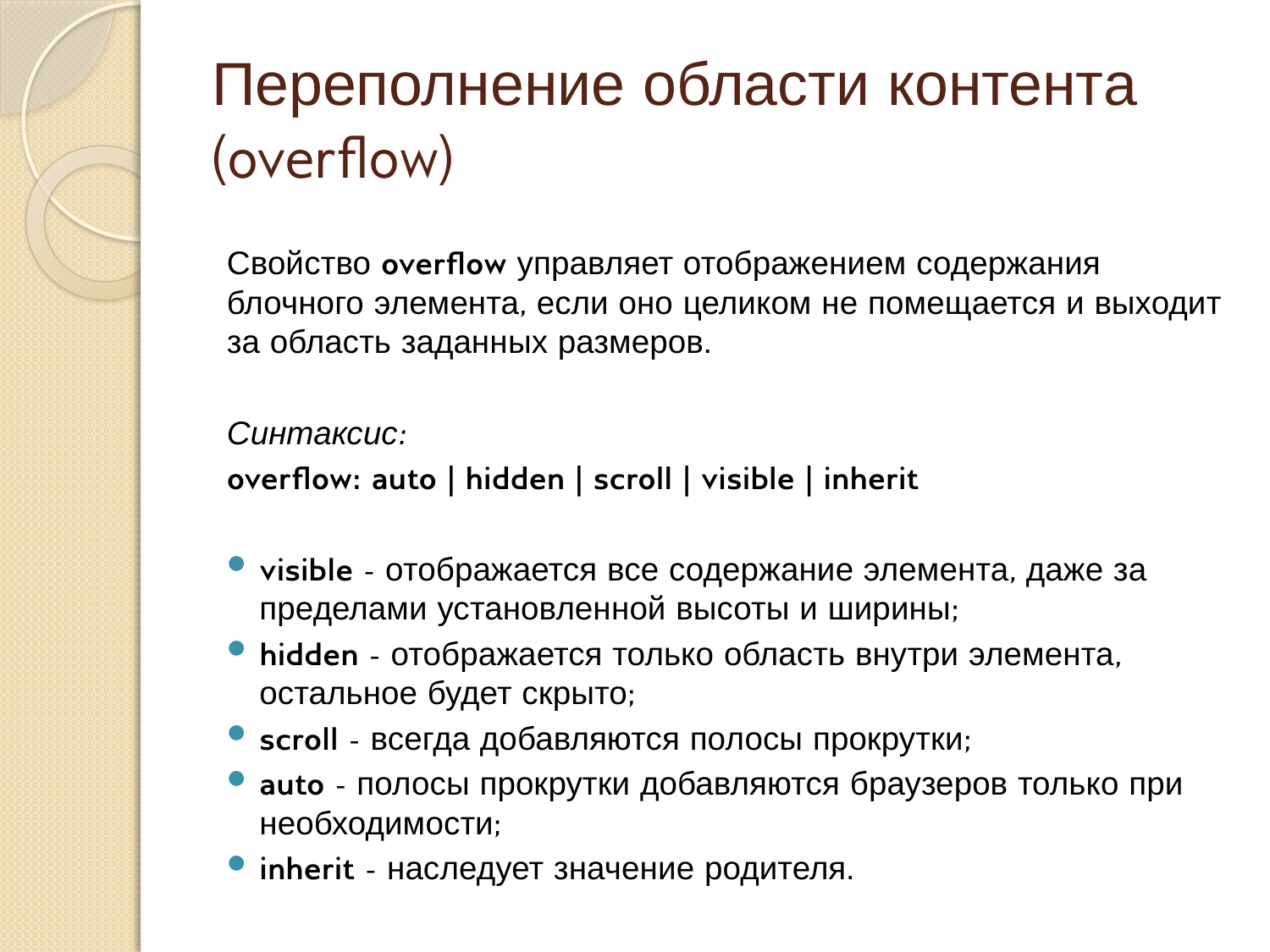

# Переполнение области контента (overflow)
Свойство overflow управляет отображением содержания блочного элемента, если оно целиком не помещается и выходит за область заданных размеров.

Синтаксис:
overflow: auto | hidden | scroll | visible | inherit

visible - отображается все содержание элемента, даже за пределами установленной высоты и ширины;
hidden - отображается только область внутри элемента, остальное будет скрыто;
scroll - всегда добавляются полосы прокрутки;
auto - полосы прокрутки добавляются браузеров только при необходимости;
inherit - наследует значение родителя.